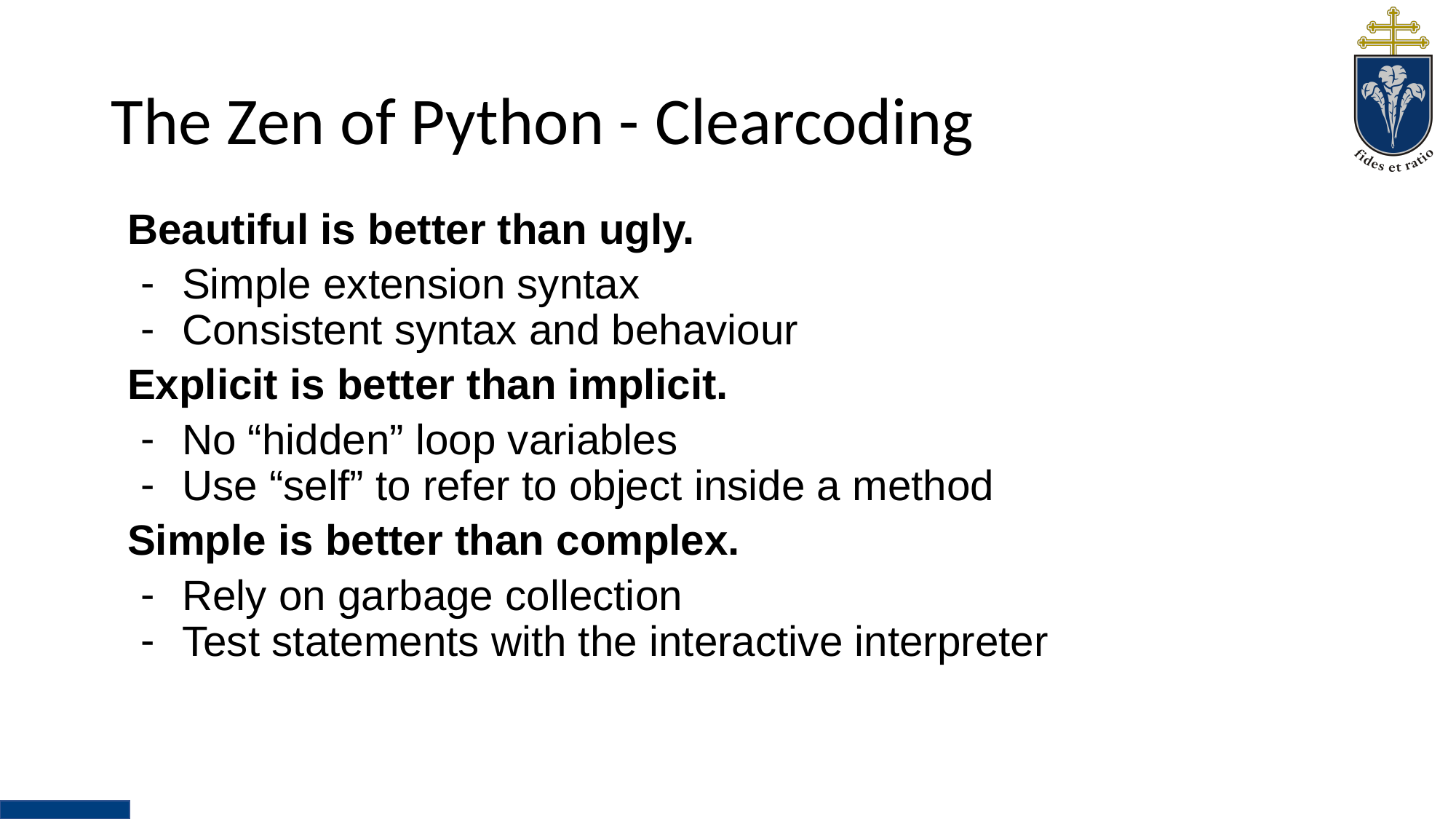

# The Zen of Python - Clearcoding
Beautiful is better than ugly.
Simple extension syntax
Consistent syntax and behaviour
Explicit is better than implicit.
No “hidden” loop variables
Use “self” to refer to object inside a method
Simple is better than complex.
Rely on garbage collection
Test statements with the interactive interpreter